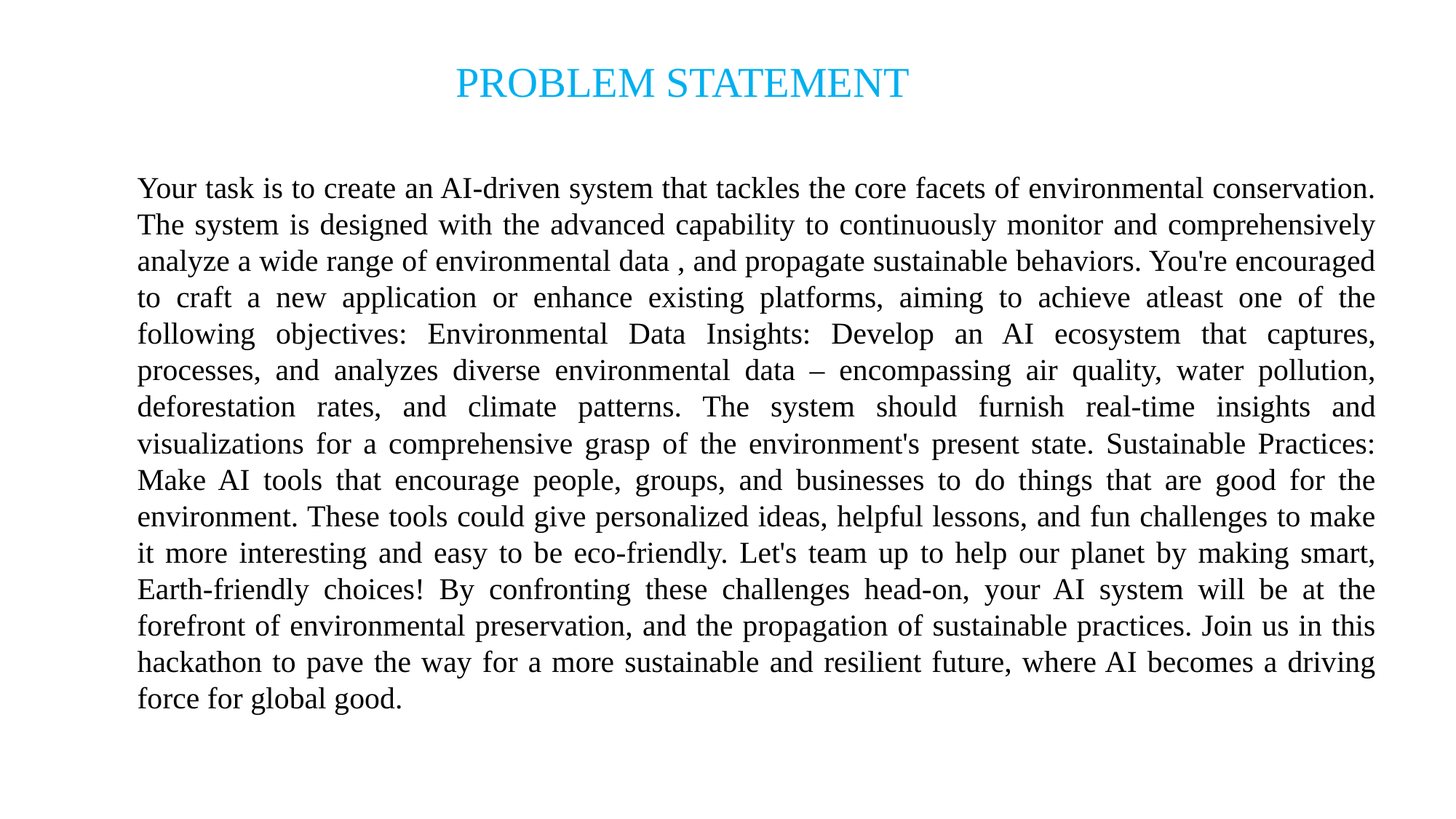

# PROBLEM STATEMENT
Your task is to create an AI-driven system that tackles the core facets of environmental conservation. The system is designed with the advanced capability to continuously monitor and comprehensively analyze a wide range of environmental data , and propagate sustainable behaviors. You're encouraged to craft a new application or enhance existing platforms, aiming to achieve atleast one of the following objectives: Environmental Data Insights: Develop an AI ecosystem that captures, processes, and analyzes diverse environmental data – encompassing air quality, water pollution, deforestation rates, and climate patterns. The system should furnish real-time insights and visualizations for a comprehensive grasp of the environment's present state. Sustainable Practices: Make AI tools that encourage people, groups, and businesses to do things that are good for the environment. These tools could give personalized ideas, helpful lessons, and fun challenges to make it more interesting and easy to be eco-friendly. Let's team up to help our planet by making smart, Earth-friendly choices! By confronting these challenges head-on, your AI system will be at the forefront of environmental preservation, and the propagation of sustainable practices. Join us in this hackathon to pave the way for a more sustainable and resilient future, where AI becomes a driving force for global good.